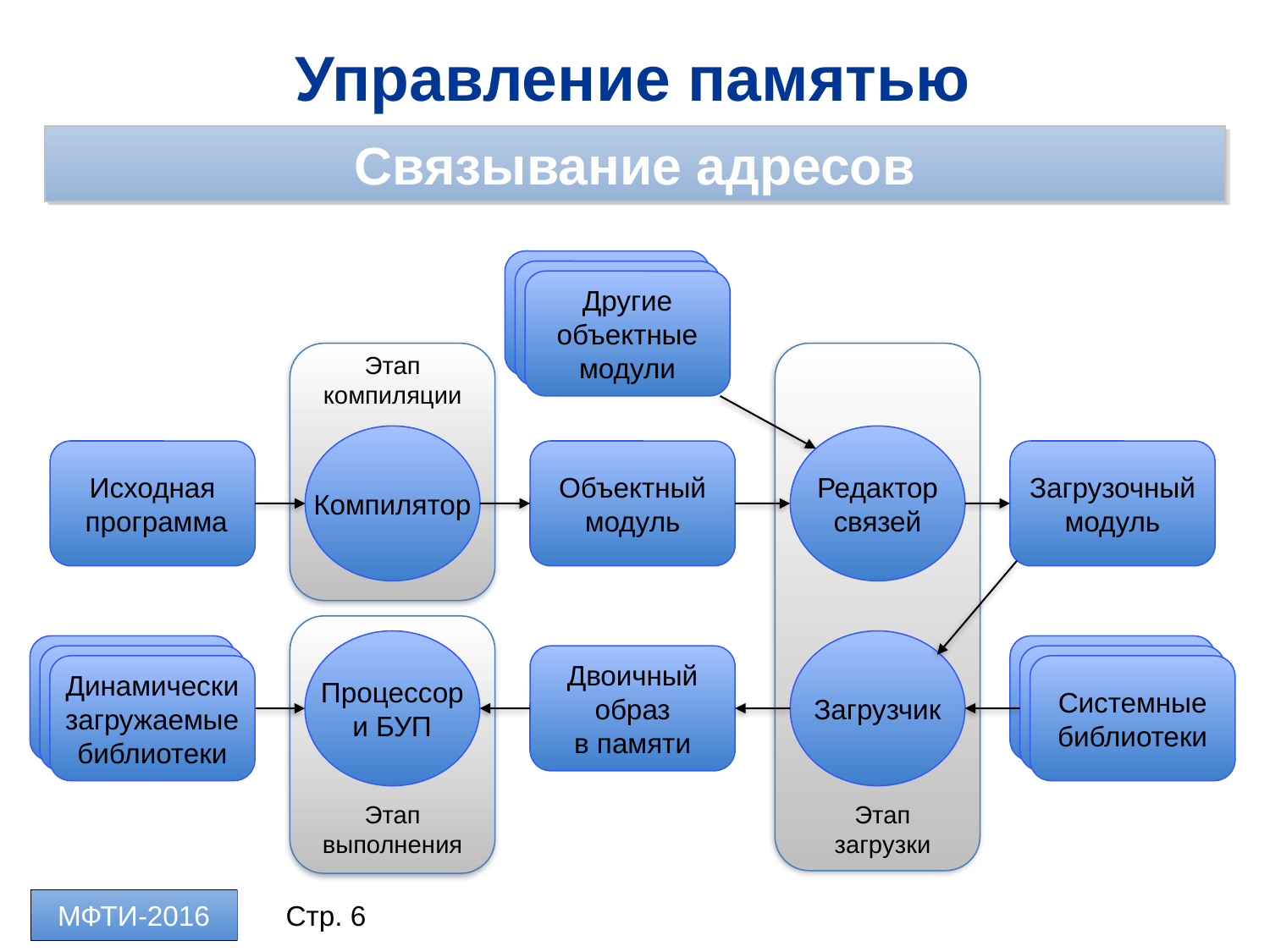

Управление памятью
Связывание адресов

Другие
объектные
модули

Этап
компиляции

Компилятор
Редактор
связей
Исходная
 программа
Объектный
модуль
Загрузочный
модуль

Процессор
и БУП
Загрузчик

Двоичный
образ
в памяти

Динамически
загружаемые
библиотеки
Системные
библиотеки
Этап
выполнения
Этап
загрузки
МФТИ-2016
Стр. 6